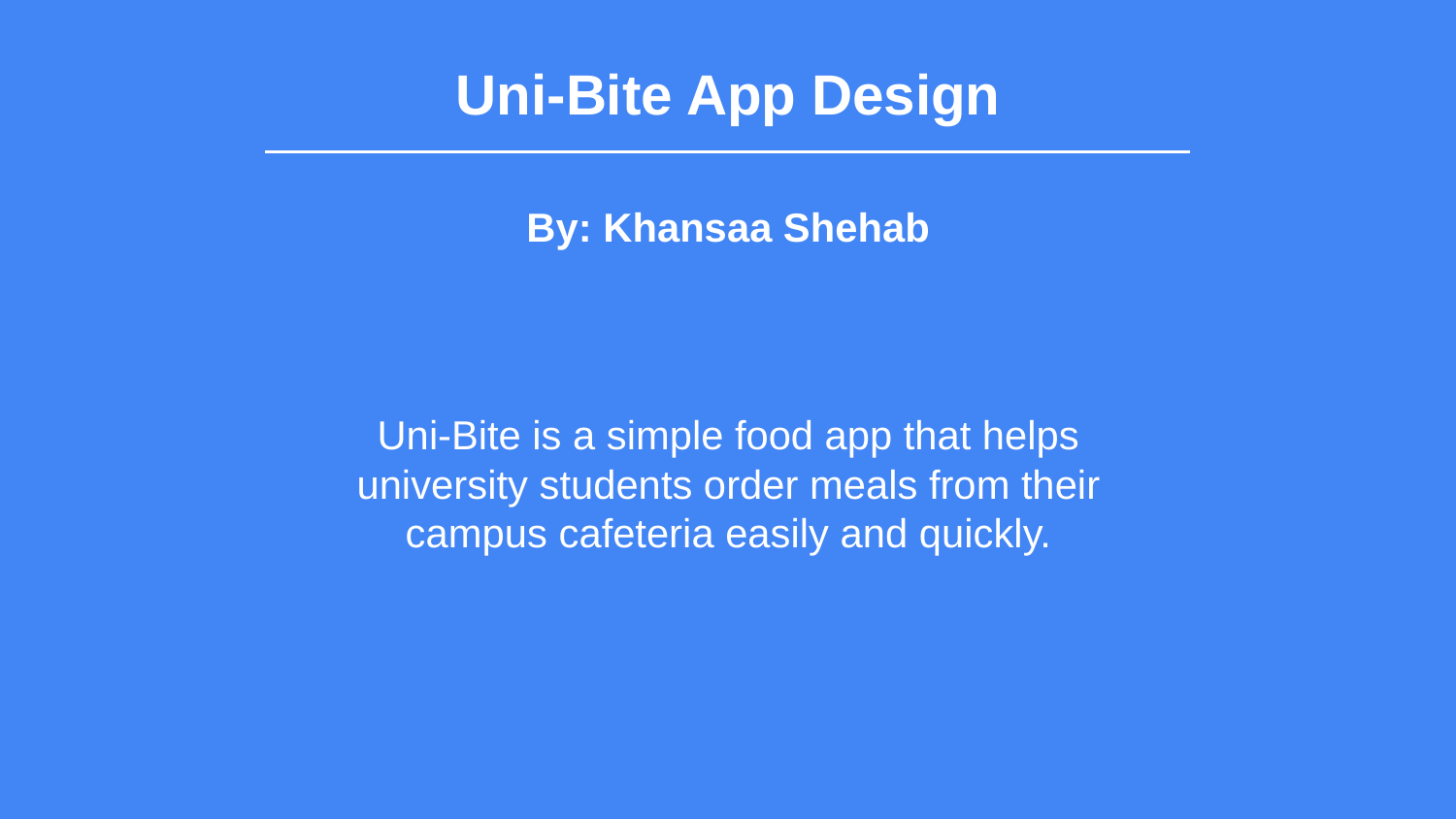

Uni-Bite App Design
By: Khansaa Shehab
Uni-Bite is a simple food app that helps university students order meals from their campus cafeteria easily and quickly.